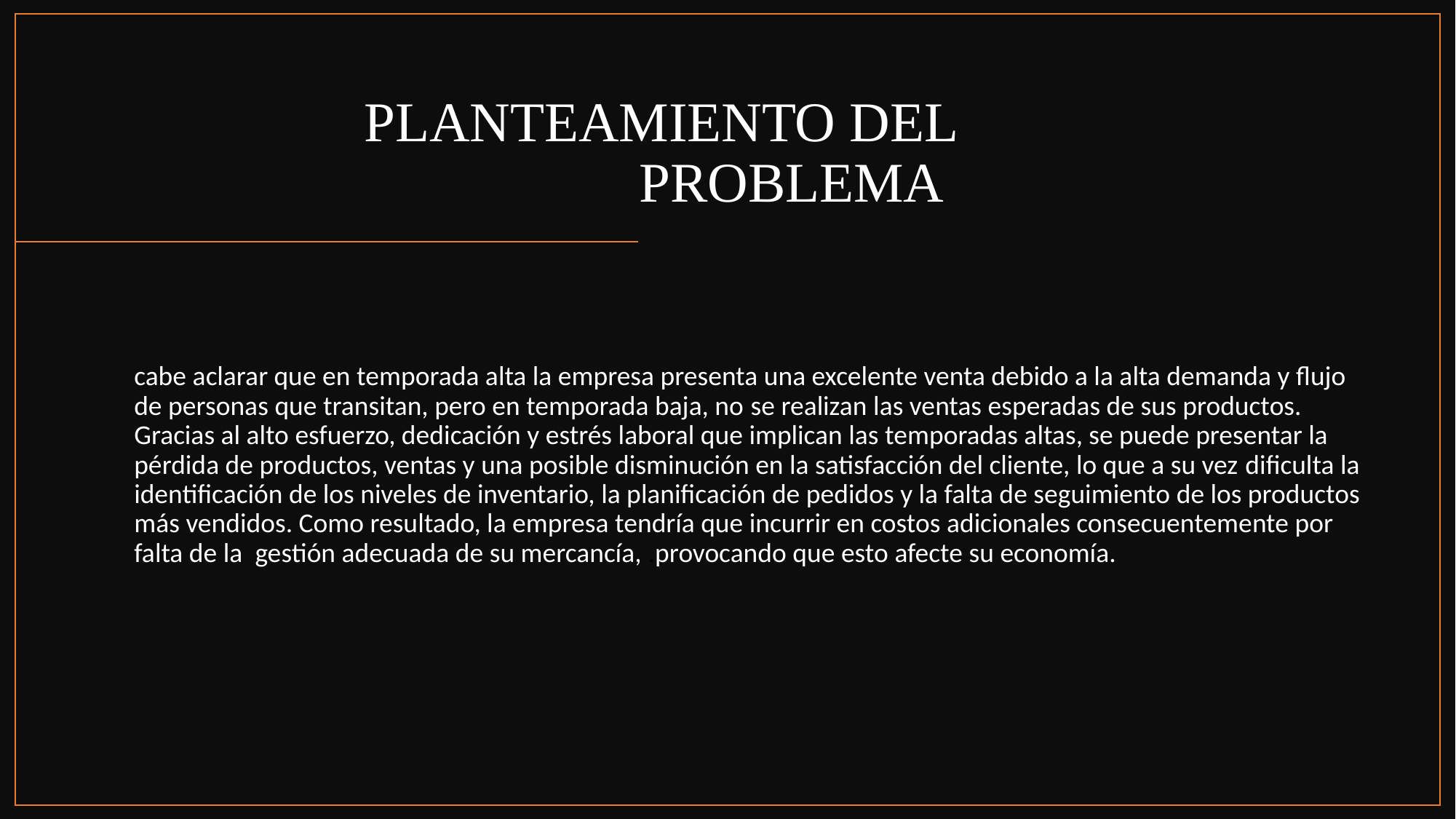

# PLANTEAMIENTO DEL PROBLEMA
cabe aclarar que en temporada alta la empresa presenta una excelente venta debido a la alta demanda y flujo de personas que transitan, pero en temporada baja, no se realizan las ventas esperadas de sus productos. Gracias al alto esfuerzo, dedicación y estrés laboral que implican las temporadas altas, se puede presentar la pérdida de productos, ventas y una posible disminución en la satisfacción del cliente, lo que a su vez dificulta la identificación de los niveles de inventario, la planificación de pedidos y la falta de seguimiento de los productos más vendidos. Como resultado, la empresa tendría que incurrir en costos adicionales consecuentemente por falta de la  gestión adecuada de su mercancía, .provocando que esto afecte su economía.